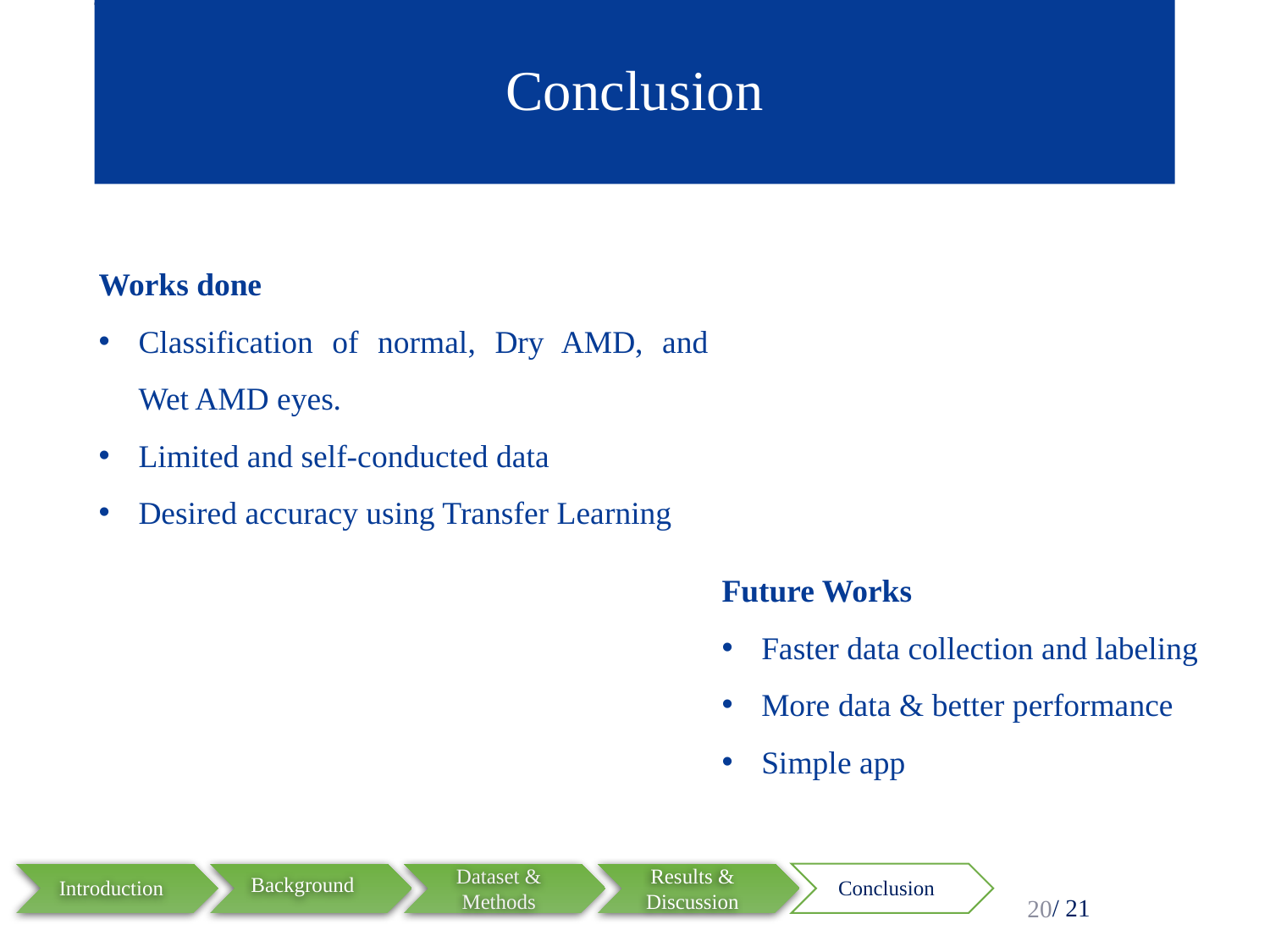

Conclusion
Works done
Classification of normal, Dry AMD, and Wet AMD eyes.
Limited and self-conducted data
Desired accuracy using Transfer Learning
Future Works
Faster data collection and labeling
More data & better performance
Simple app
Results & Discussion

Dataset & Methods

Introduction

Background

Conclusion
20